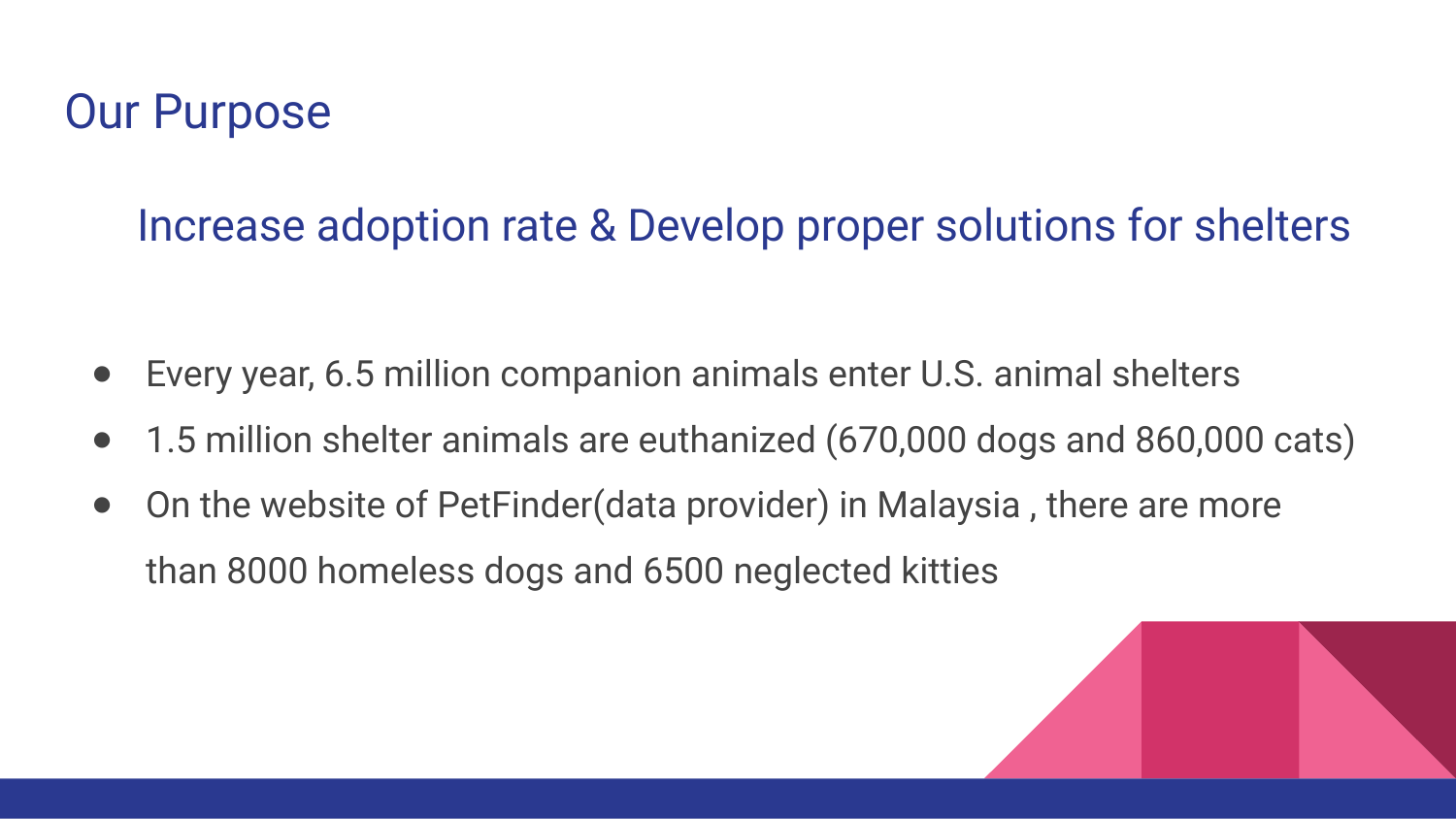

# Our Purpose
Increase adoption rate & Develop proper solutions for shelters

Every year, 6.5 million companion animals enter U.S. animal shelters
1.5 million shelter animals are euthanized (670,000 dogs and 860,000 cats)
On the website of PetFinder(data provider) in Malaysia , there are more than 8000 homeless dogs and 6500 neglected kitties